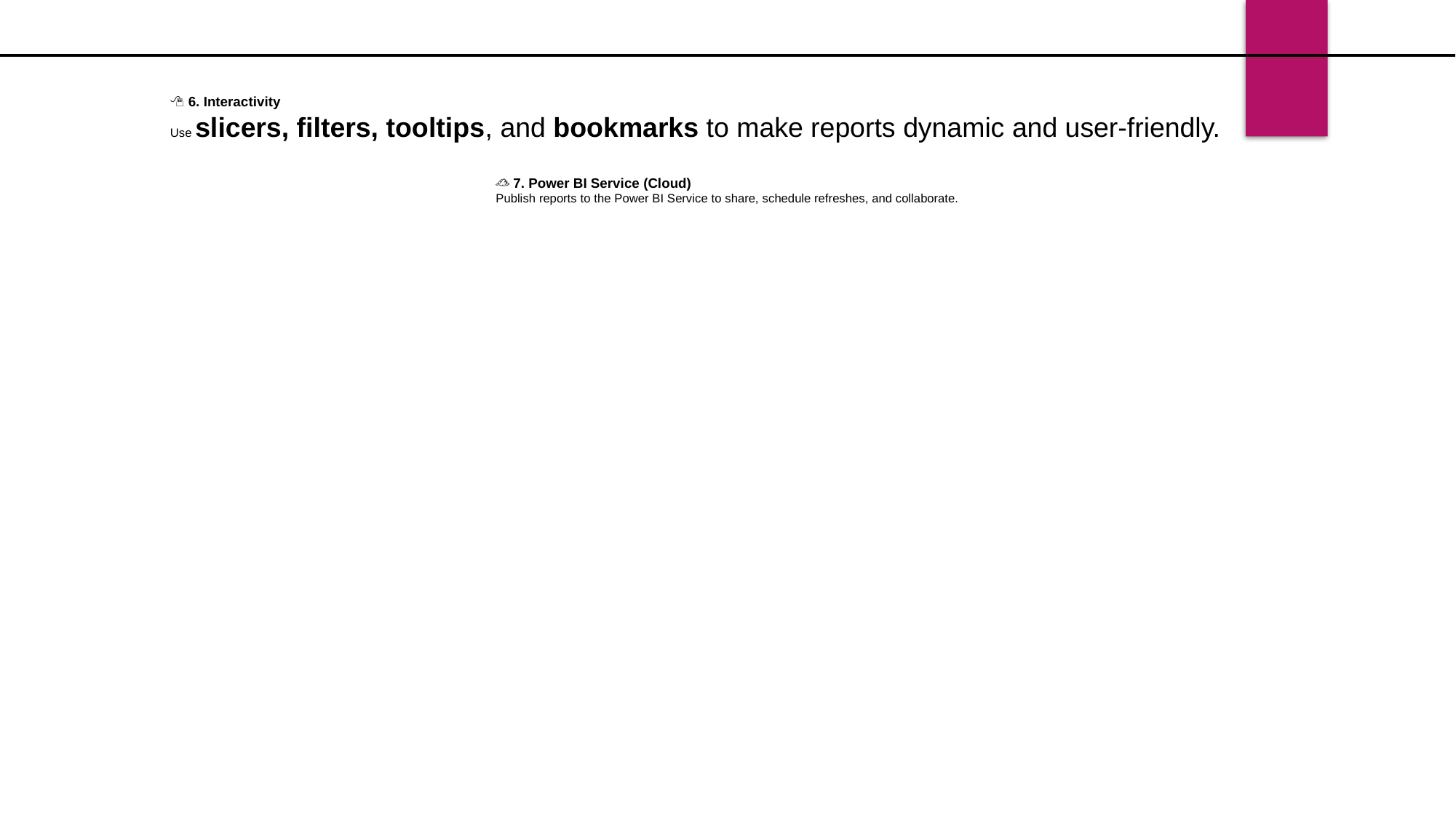

🖱️ 6. Interactivity
Use slicers, filters, tooltips, and bookmarks to make reports dynamic and user-friendly.

☁️ 7. Power BI Service (Cloud)
Publish reports to the Power BI Service to share, schedule refreshes, and collaborate.